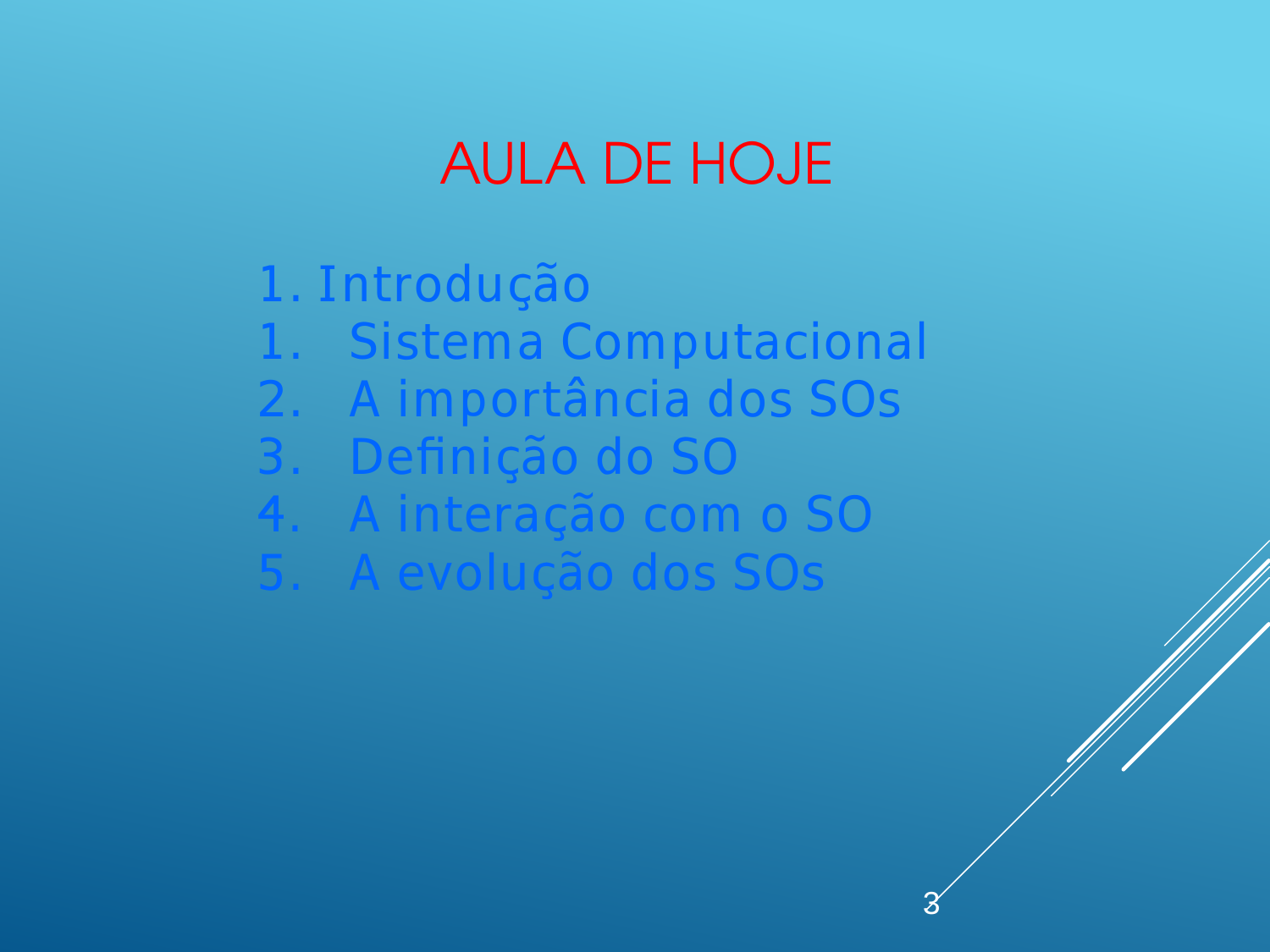

# Aula de Hoje
Introdução
Sistema Computacional
A importância dos SOs
Definição do SO
A interação com o SO
A evolução dos SOs
3